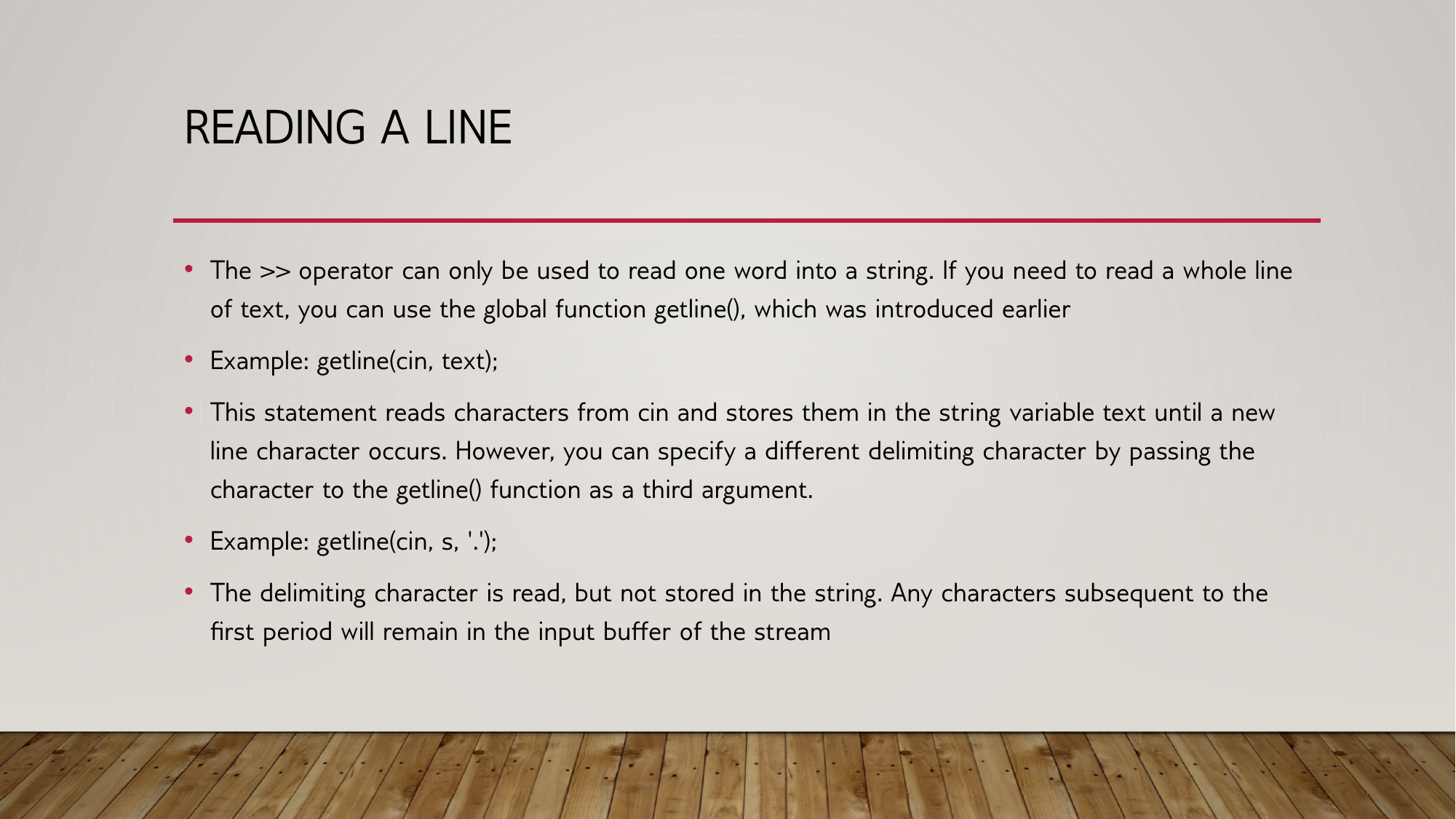

# Reading a Line
The >> operator can only be used to read one word into a string. If you need to read a whole line of text, you can use the global function getline(), which was introduced earlier
Example: getline(cin, text);
This statement reads characters from cin and stores them in the string variable text until a new line character occurs. However, you can specify a different delimiting character by passing the character to the getline() function as a third argument.
Example: getline(cin, s, '.');
The delimiting character is read, but not stored in the string. Any characters subsequent to the first period will remain in the input buffer of the stream